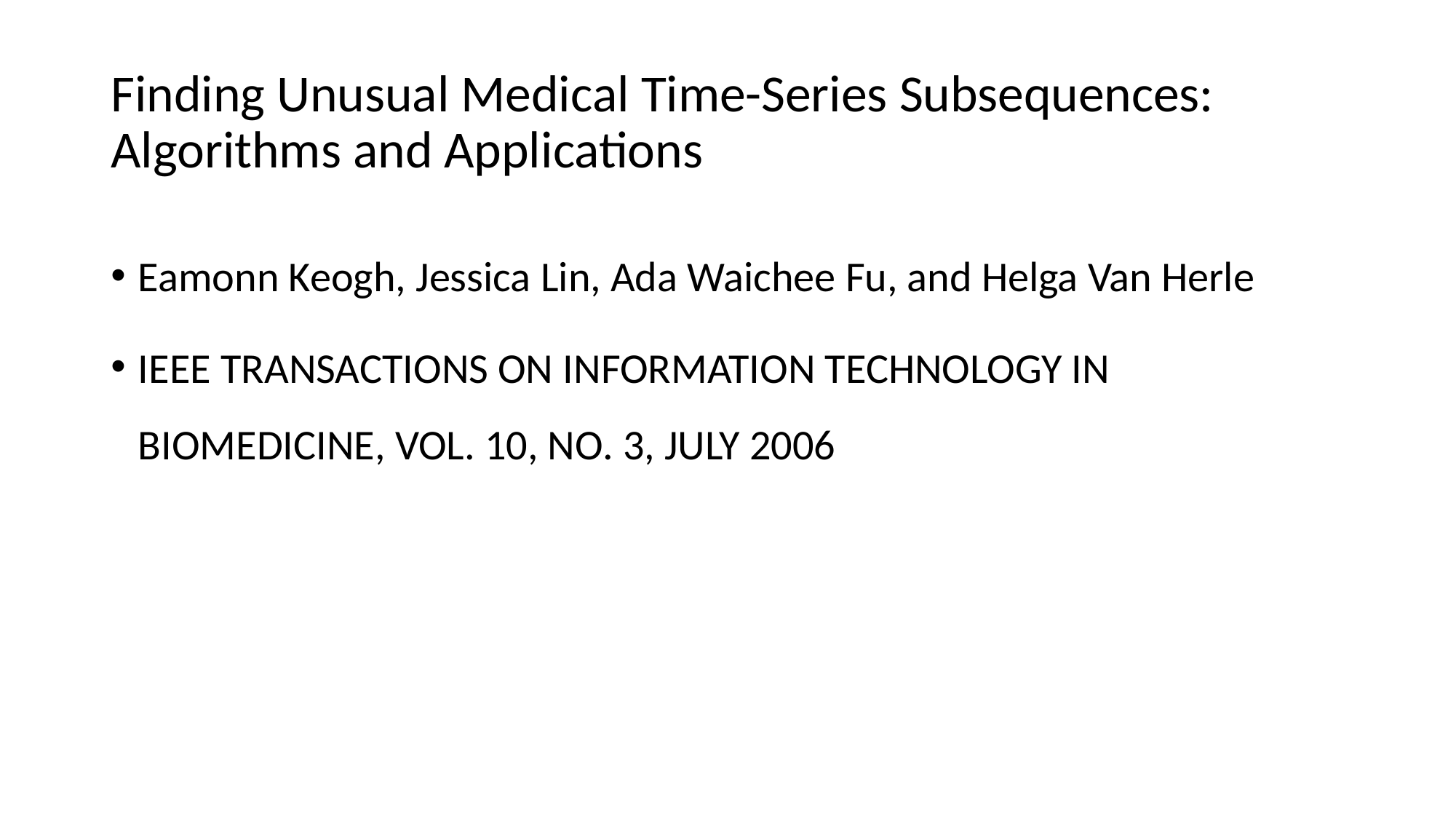

# Finding Unusual Medical Time-Series Subsequences: Algorithms and Applications
Eamonn Keogh, Jessica Lin, Ada Waichee Fu, and Helga Van Herle
IEEE TRANSACTIONS ON INFORMATION TECHNOLOGY IN BIOMEDICINE, VOL. 10, NO. 3, JULY 2006